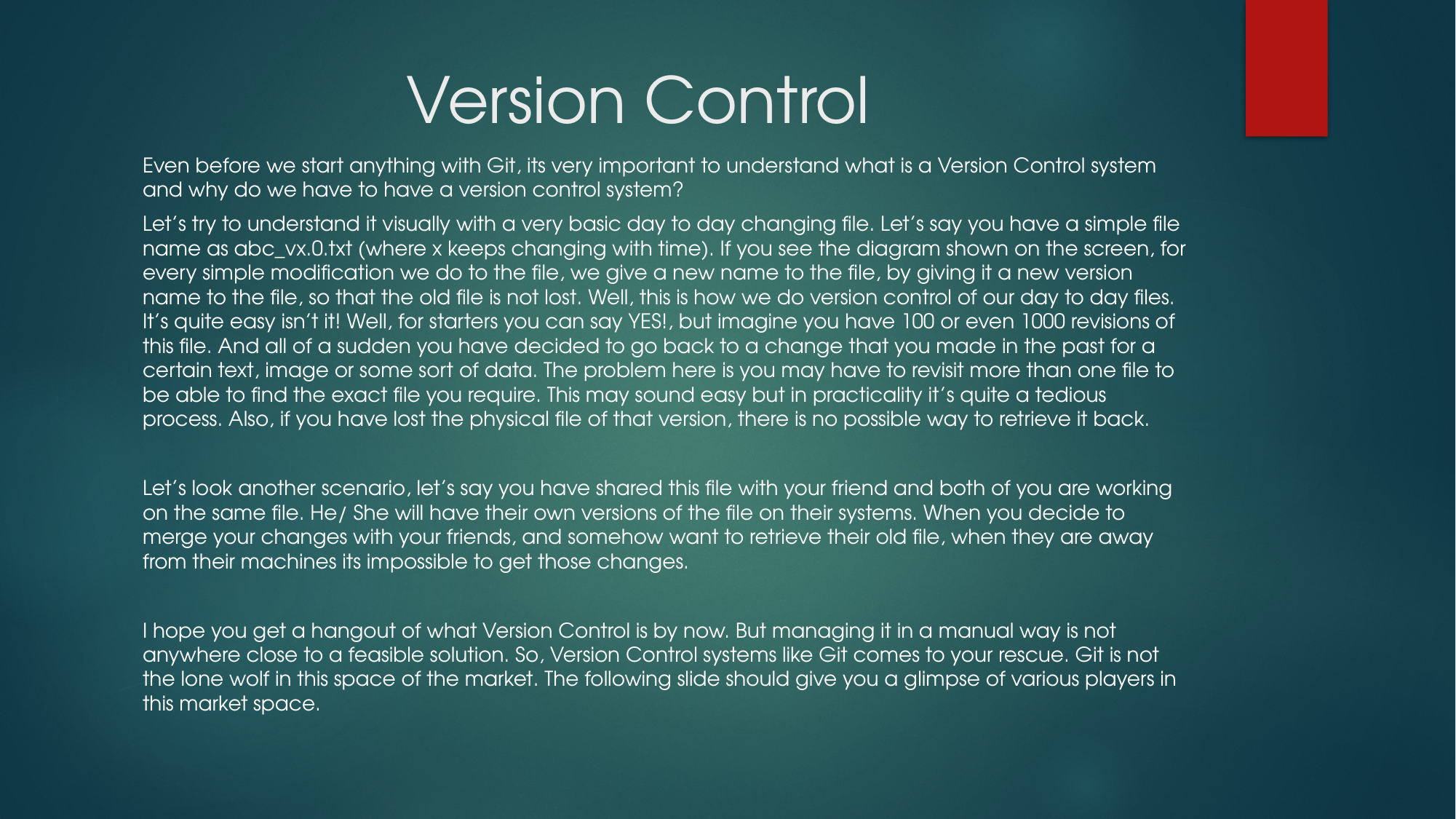

# Version Control
Even before we start anything with Git, its very important to understand what is a Version Control system and why do we have to have a version control system?
Let’s try to understand it visually with a very basic day to day changing file. Let’s say you have a simple file name as abc_vx.0.txt (where x keeps changing with time). If you see the diagram shown on the screen, for every simple modification we do to the file, we give a new name to the file, by giving it a new version name to the file, so that the old file is not lost. Well, this is how we do version control of our day to day files. It’s quite easy isn’t it! Well, for starters you can say YES!, but imagine you have 100 or even 1000 revisions of this file. And all of a sudden you have decided to go back to a change that you made in the past for a certain text, image or some sort of data. The problem here is you may have to revisit more than one file to be able to find the exact file you require. This may sound easy but in practicality it’s quite a tedious process. Also, if you have lost the physical file of that version, there is no possible way to retrieve it back.

Let’s look another scenario, let’s say you have shared this file with your friend and both of you are working on the same file. He/ She will have their own versions of the file on their systems. When you decide to merge your changes with your friends, and somehow want to retrieve their old file, when they are away from their machines its impossible to get those changes.

I hope you get a hangout of what Version Control is by now. But managing it in a manual way is not anywhere close to a feasible solution. So, Version Control systems like Git comes to your rescue. Git is not the lone wolf in this space of the market. The following slide should give you a glimpse of various players in this market space.